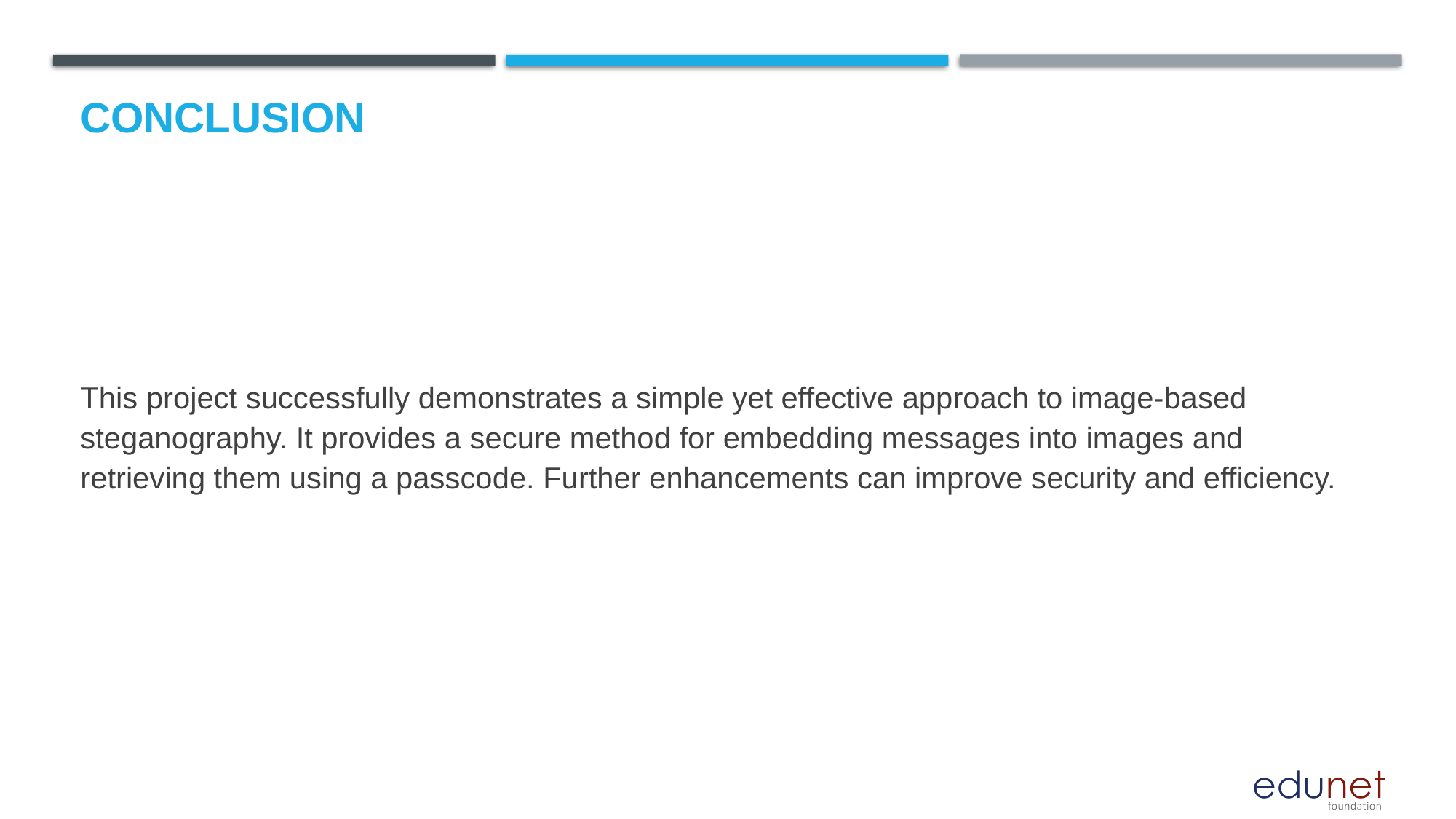

# Conclusion
This project successfully demonstrates a simple yet effective approach to image-based steganography. It provides a secure method for embedding messages into images and retrieving them using a passcode. Further enhancements can improve security and efficiency.